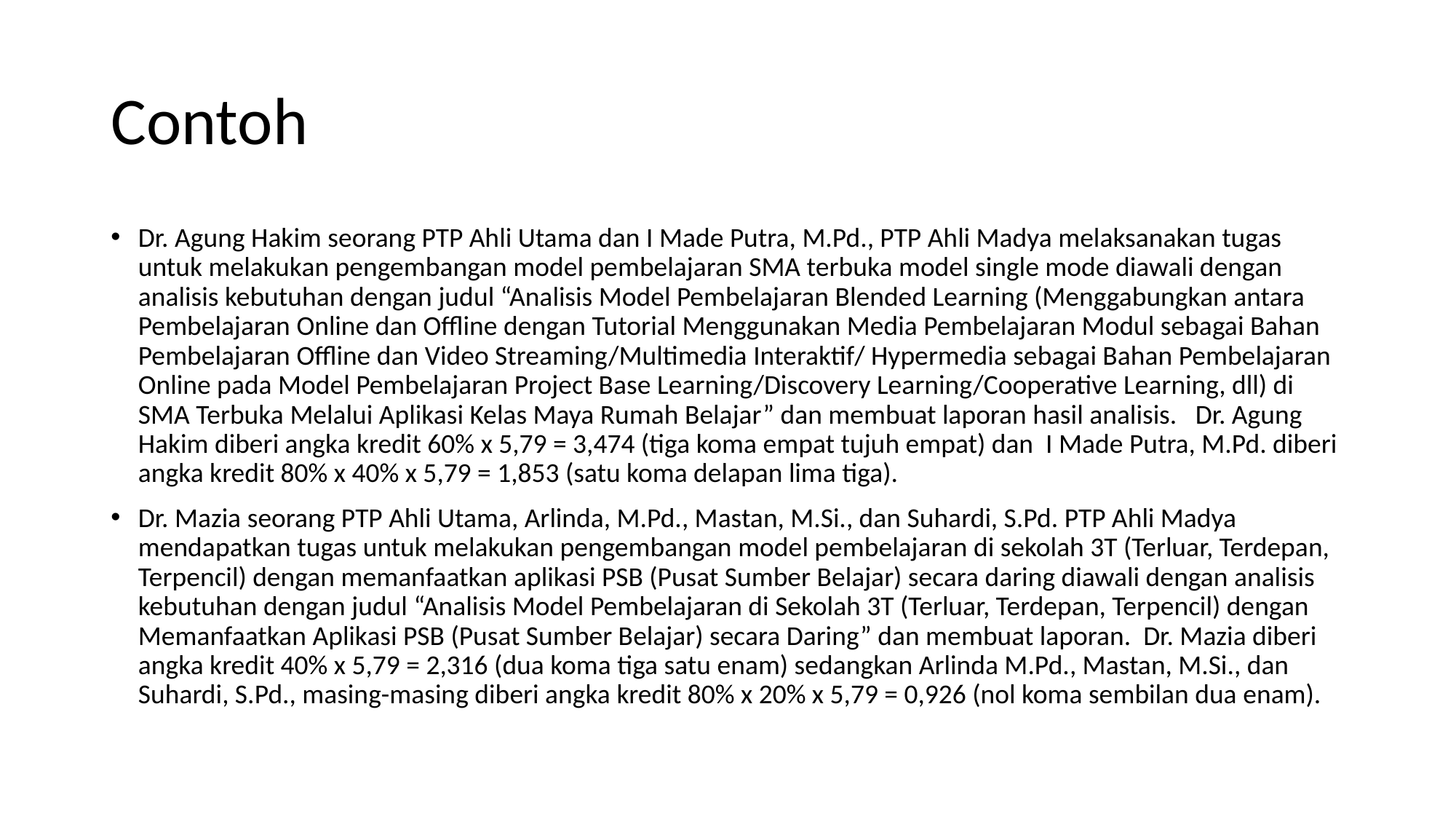

# Contoh
Dr. Agung Hakim seorang PTP Ahli Utama dan I Made Putra, M.Pd., PTP Ahli Madya melaksanakan tugas untuk melakukan pengembangan model pembelajaran SMA terbuka model single mode diawali dengan analisis kebutuhan dengan judul “Analisis Model Pembelajaran Blended Learning (Menggabungkan antara Pembelajaran Online dan Offline dengan Tutorial Menggunakan Media Pembelajaran Modul sebagai Bahan Pembelajaran Offline dan Video Streaming/Multimedia Interaktif/ Hypermedia sebagai Bahan Pembelajaran Online pada Model Pembelajaran Project Base Learning/Discovery Learning/Cooperative Learning, dll) di SMA Terbuka Melalui Aplikasi Kelas Maya Rumah Belajar” dan membuat laporan hasil analisis.   Dr. Agung Hakim diberi angka kredit 60% x 5,79 = 3,474 (tiga koma empat tujuh empat) dan  I Made Putra, M.Pd. diberi angka kredit 80% x 40% x 5,79 = 1,853 (satu koma delapan lima tiga).
Dr. Mazia seorang PTP Ahli Utama, Arlinda, M.Pd., Mastan, M.Si., dan Suhardi, S.Pd. PTP Ahli Madya mendapatkan tugas untuk melakukan pengembangan model pembelajaran di sekolah 3T (Terluar, Terdepan, Terpencil) dengan memanfaatkan aplikasi PSB (Pusat Sumber Belajar) secara daring diawali dengan analisis kebutuhan dengan judul “Analisis Model Pembelajaran di Sekolah 3T (Terluar, Terdepan, Terpencil) dengan Memanfaatkan Aplikasi PSB (Pusat Sumber Belajar) secara Daring” dan membuat laporan.  Dr. Mazia diberi angka kredit 40% x 5,79 = 2,316 (dua koma tiga satu enam) sedangkan Arlinda M.Pd., Mastan, M.Si., dan Suhardi, S.Pd., masing-masing diberi angka kredit 80% x 20% x 5,79 = 0,926 (nol koma sembilan dua enam).